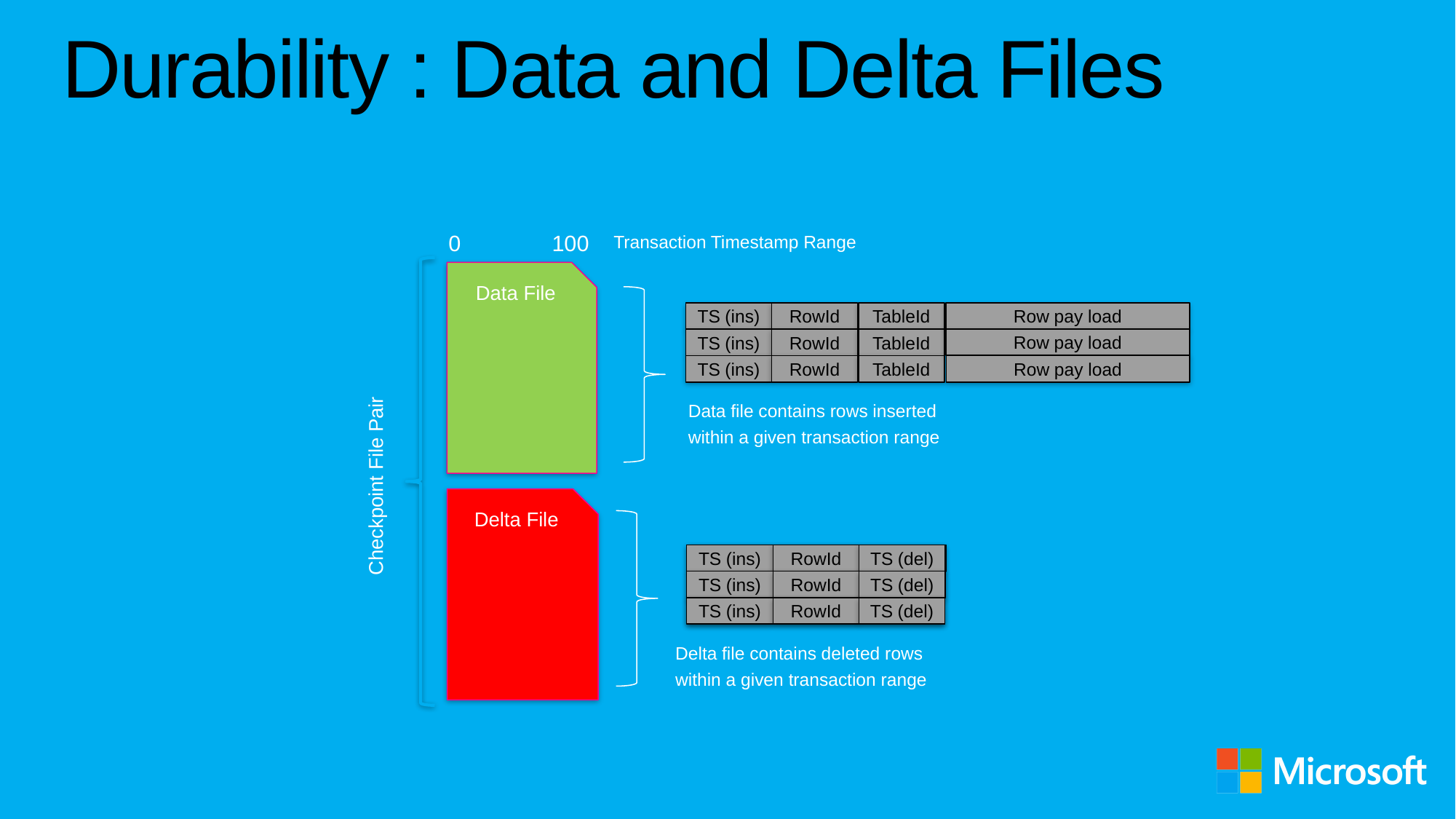

# Durability : Data and Delta Files
0
100
Transaction Timestamp Range

Data File

Row pay load
TS (ins)
RowId
TableId
Row pay load
TS (ins)
RowId
TableId
Row pay load
TS (ins)
RowId
TableId
Data file contains rows inserted
within a given transaction range
Checkpoint File Pair
Delta File

TS (ins)

RowId
TS (del)
TS (del)
TS (ins)

RowId
TS (ins)

RowId
TS (del)
Delta file contains deleted rows
within a given transaction range